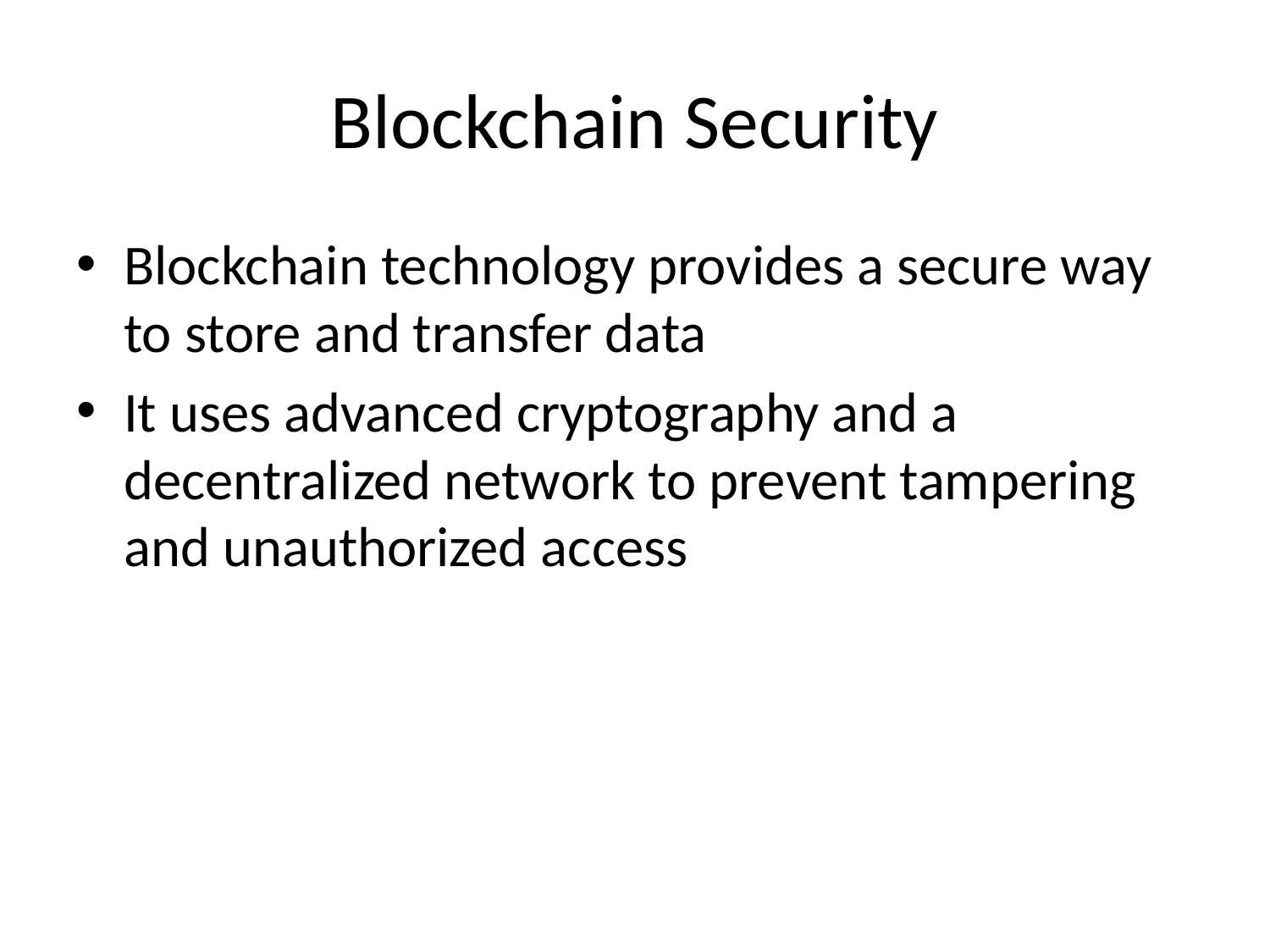

# Blockchain Security
Blockchain technology provides a secure way to store and transfer data
It uses advanced cryptography and a decentralized network to prevent tampering and unauthorized access